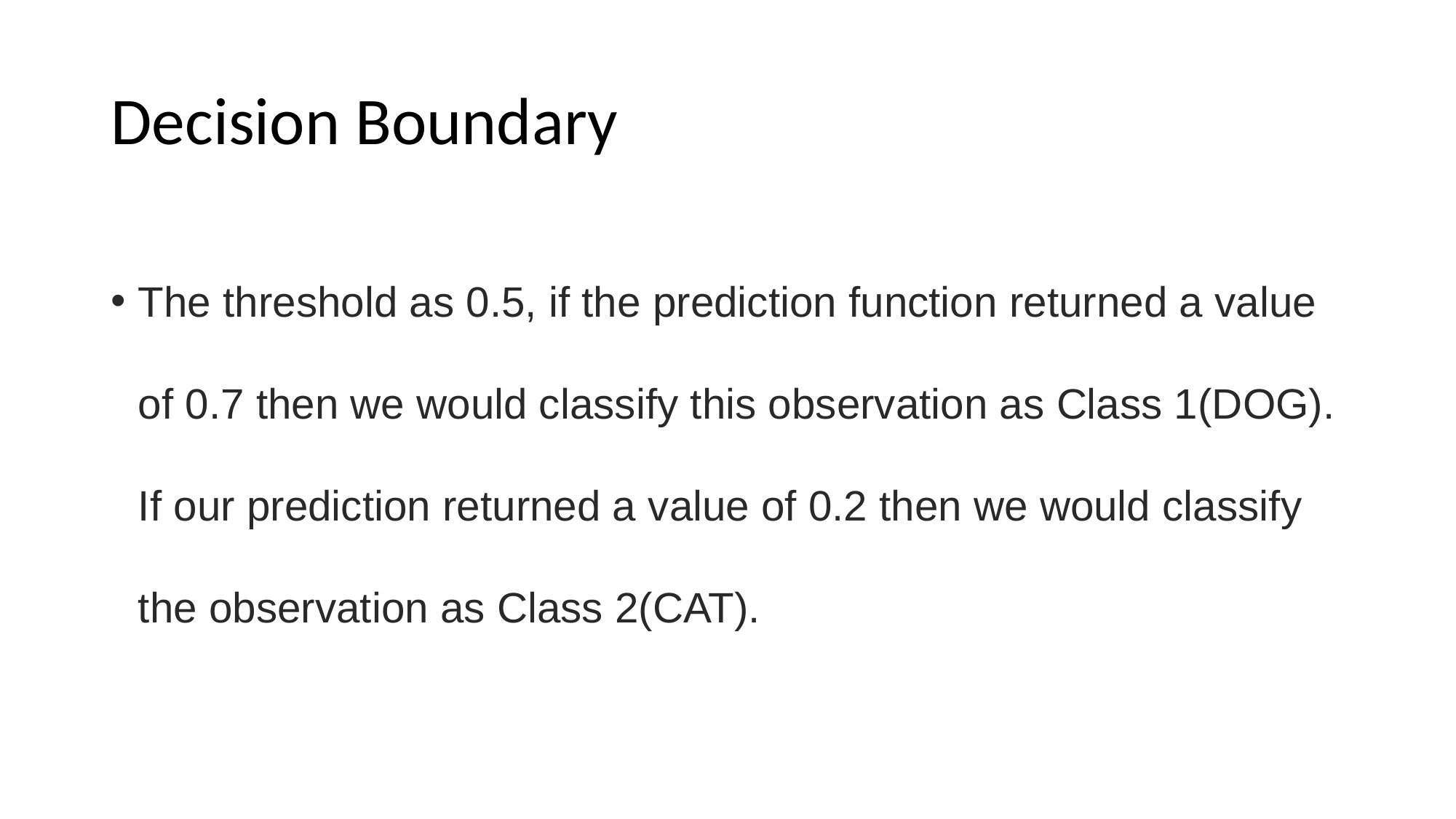

# Decision Boundary
The threshold as 0.5, if the prediction function returned a value of 0.7 then we would classify this observation as Class 1(DOG). If our prediction returned a value of 0.2 then we would classify the observation as Class 2(CAT).